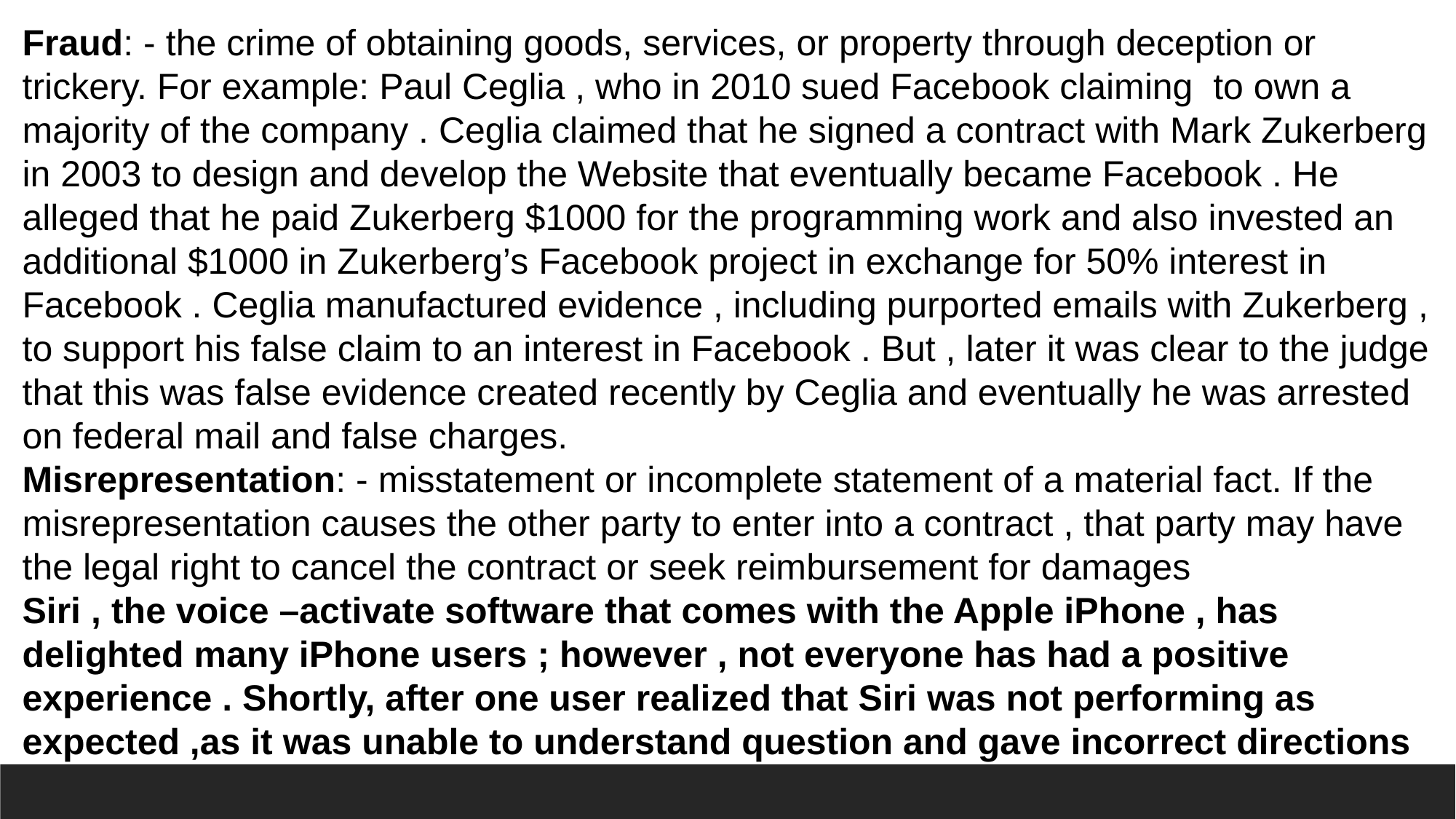

Fraud: - the crime of obtaining goods, services, or property through deception or trickery. For example: Paul Ceglia , who in 2010 sued Facebook claiming  to own a majority of the company . Ceglia claimed that he signed a contract with Mark Zukerberg in 2003 to design and develop the Website that eventually became Facebook . He alleged that he paid Zukerberg $1000 for the programming work and also invested an additional $1000 in Zukerberg’s Facebook project in exchange for 50% interest in Facebook . Ceglia manufactured evidence , including purported emails with Zukerberg , to support his false claim to an interest in Facebook . But , later it was clear to the judge that this was false evidence created recently by Ceglia and eventually he was arrested on federal mail and false charges.
Misrepresentation: - misstatement or incomplete statement of a material fact. If the misrepresentation causes the other party to enter into a contract , that party may have the legal right to cancel the contract or seek reimbursement for damages
Siri , the voice –activate software that comes with the Apple iPhone , has delighted many iPhone users ; however , not everyone has had a positive experience . Shortly, after one user realized that Siri was not performing as expected ,as it was unable to understand question and gave incorrect directions